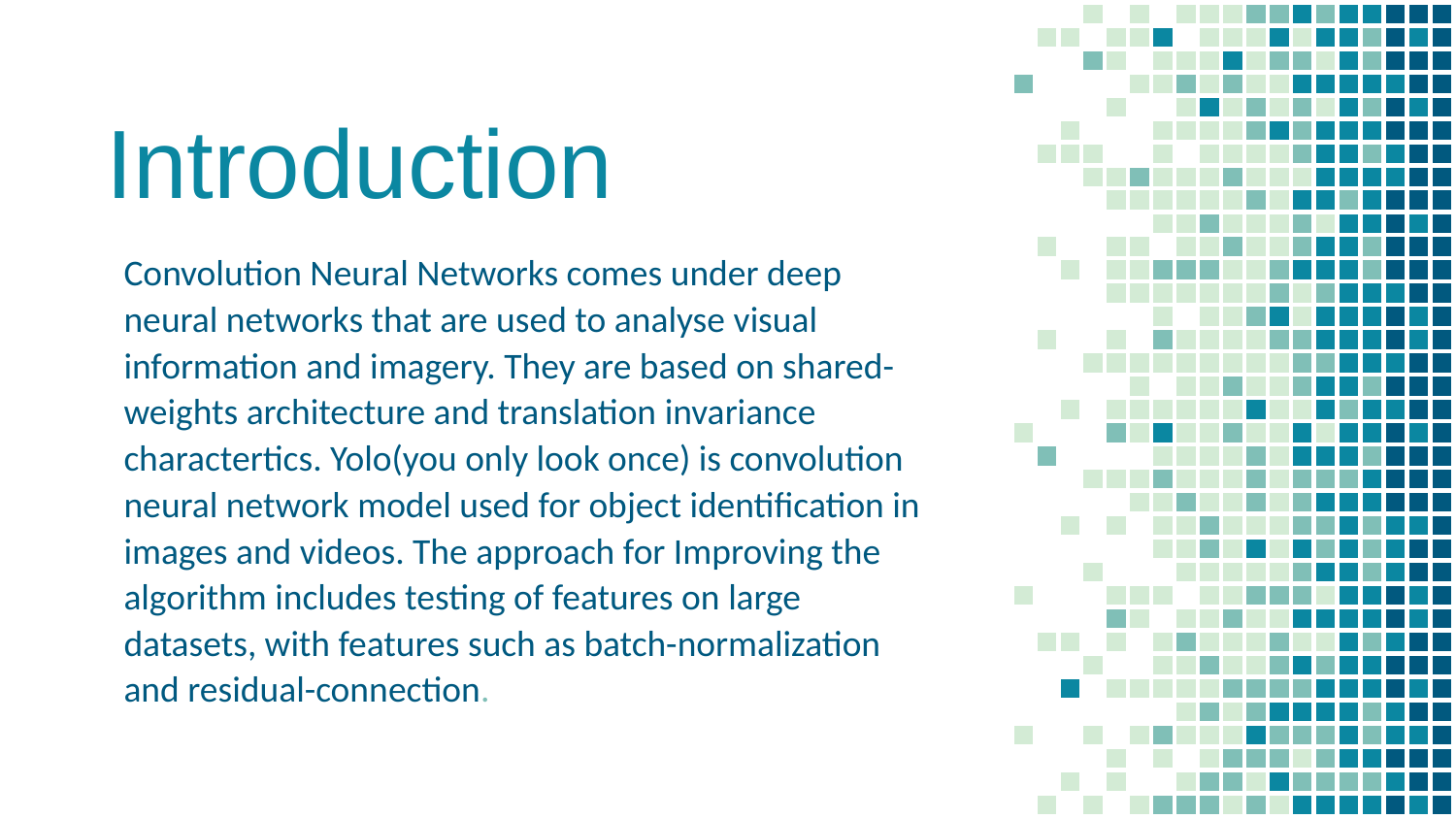

# Introduction
Convolution Neural Networks comes under deep neural networks that are used to analyse visual information and imagery. They are based on shared-weights architecture and translation invariance charactertics. Yolo(you only look once) is convolution neural network model used for object identification in images and videos. The approach for Improving the algorithm includes testing of features on large datasets, with features such as batch-normalization and residual-connection.